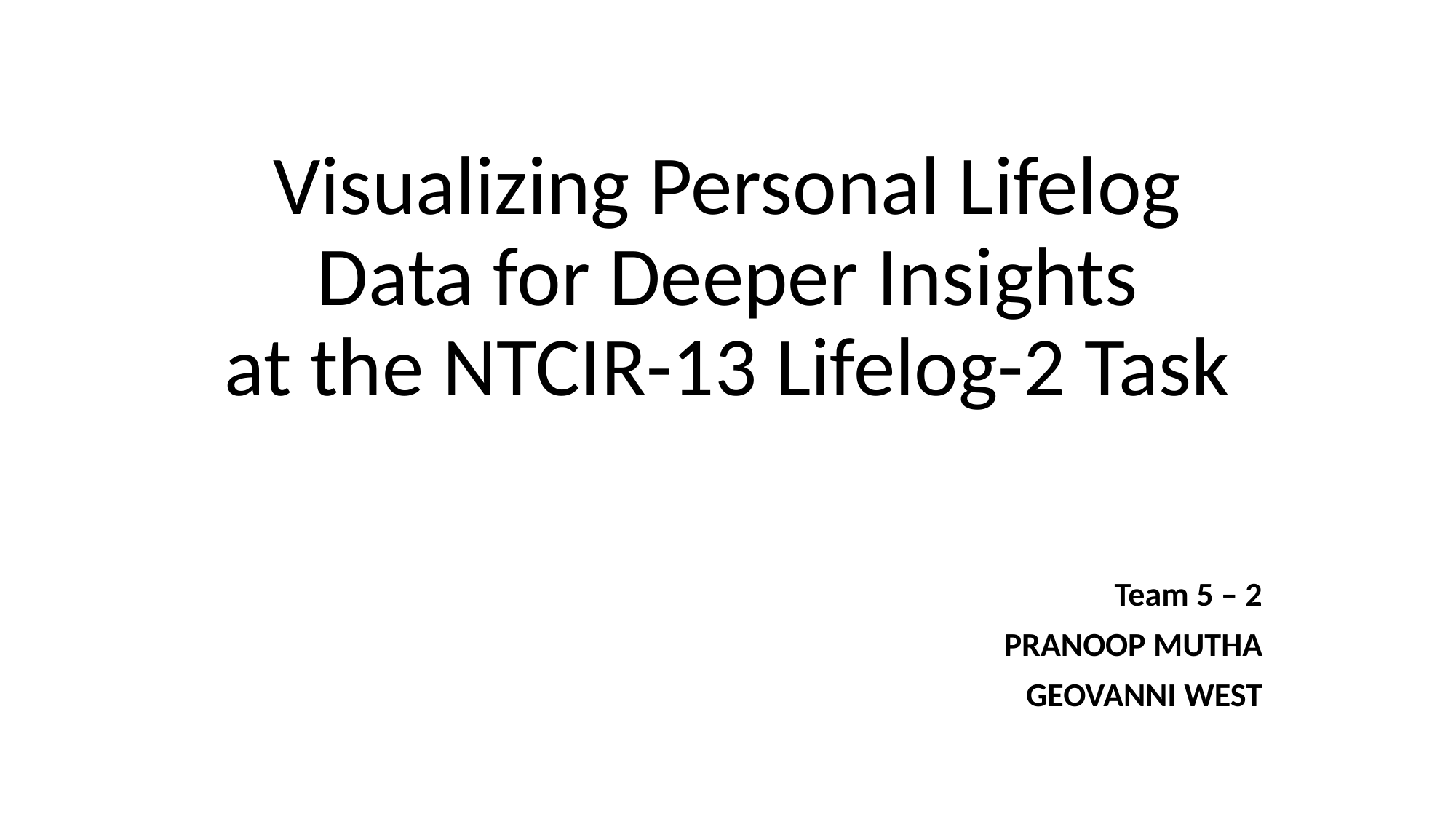

# Visualizing Personal Lifelog Data for Deeper Insights at the NTCIR-13 Lifelog-2 Task

Team 5 – 2
PRANOOP MUTHA
GEOVANNI WEST